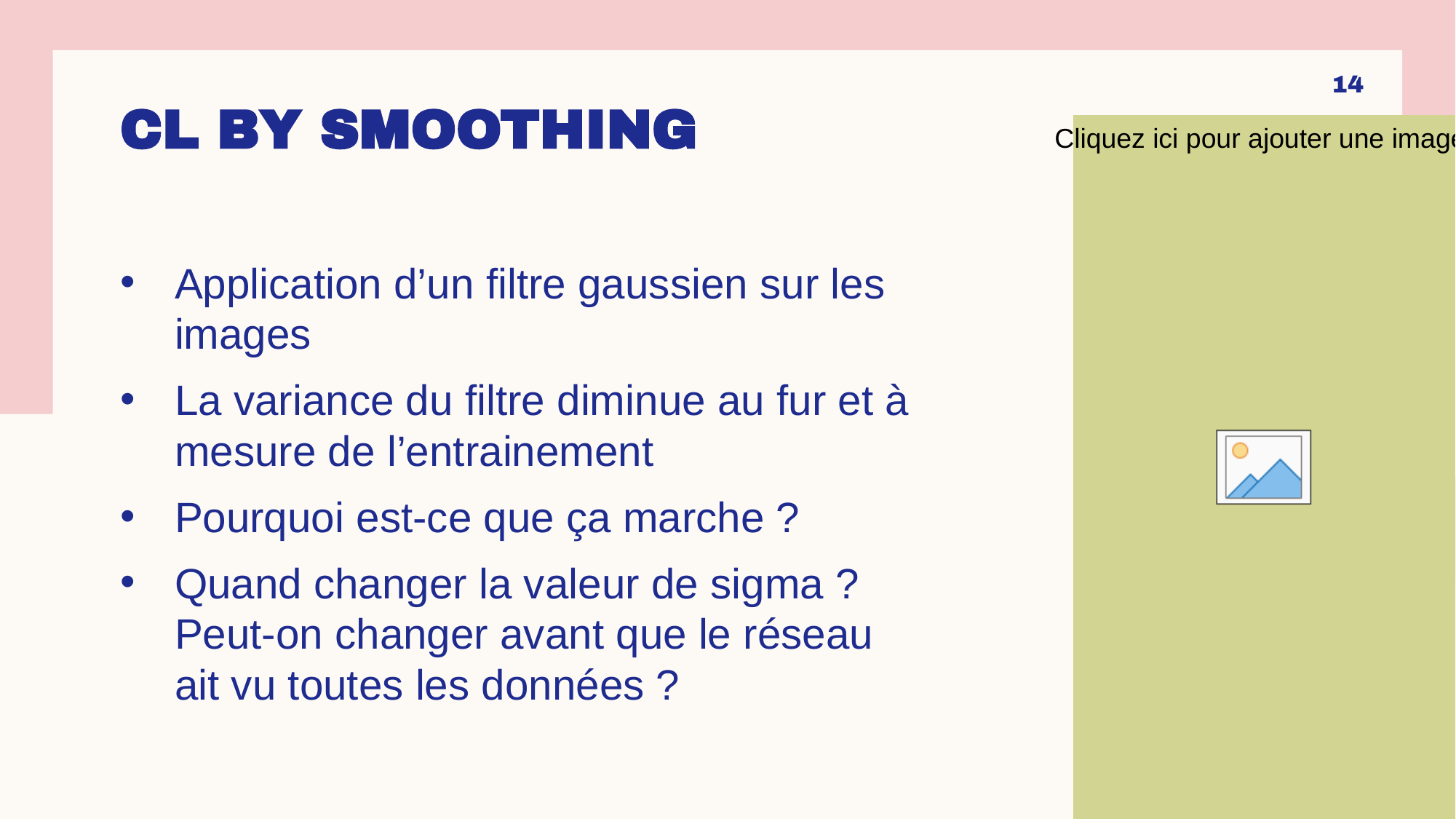

14
# CL by smoothing

Application d’un filtre gaussien sur les images
La variance du filtre diminue au fur et à mesure de l’entrainement
Pourquoi est-ce que ça marche ?
Quand changer la valeur de sigma ? Peut-on changer avant que le réseau ait vu toutes les données ?